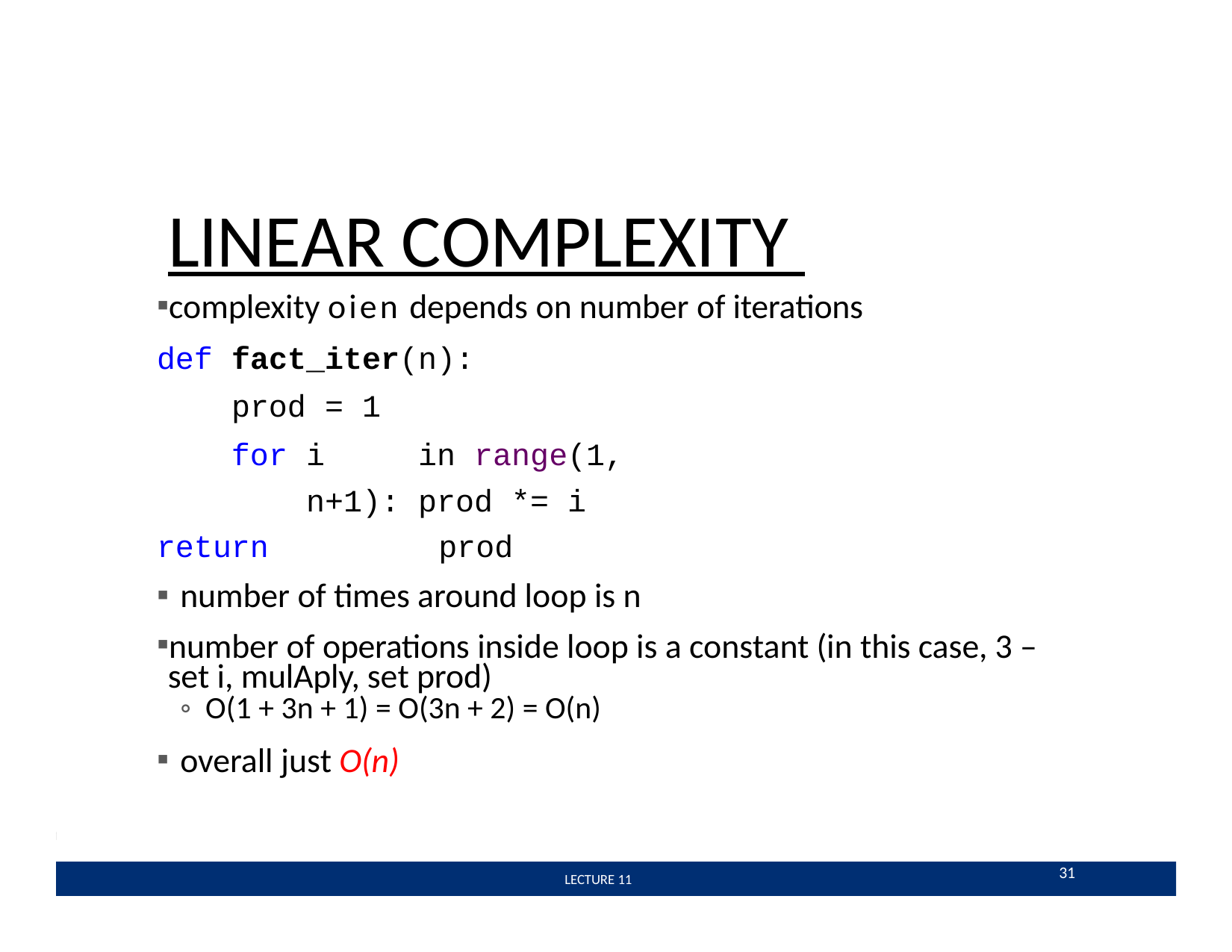

# LINEAR COMPLEXITY
complexity oien depends on number of iterations
def	fact_iter(n): prod = 1
for i	in range(1, n+1): prod *= i
return	prod
number of times around loop is n
number of operations inside loop is a constant (in this case, 3 – set i, mulAply, set prod)
◦  O(1 + 3n + 1) = O(3n + 2) = O(n)
overall just O(n)
31
 LECTURE 11